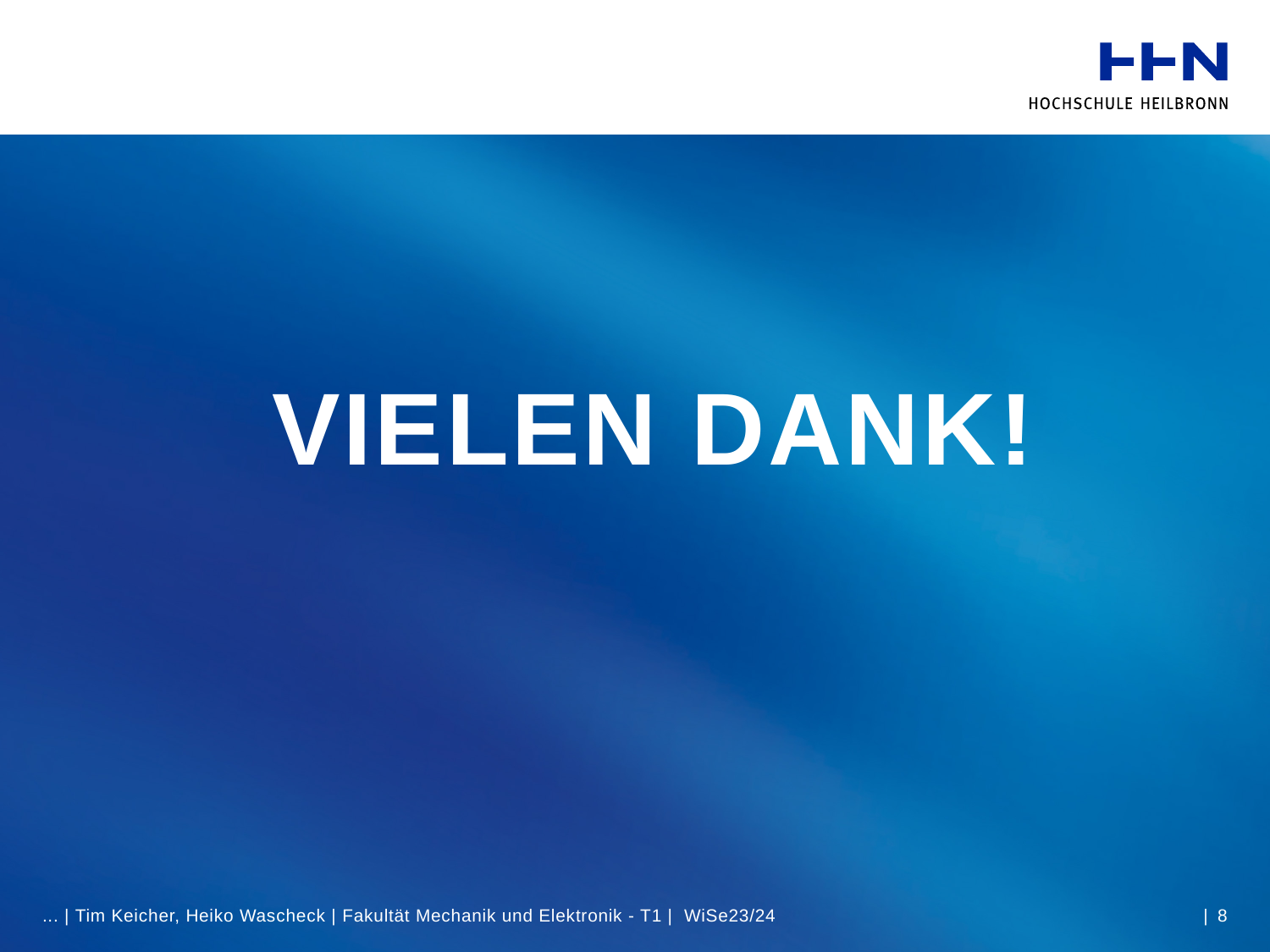

VIELEN DANK!
... | Tim Keicher, Heiko Wascheck | Fakultät Mechanik und Elektronik - T1 |  WiSe23/24
|  8